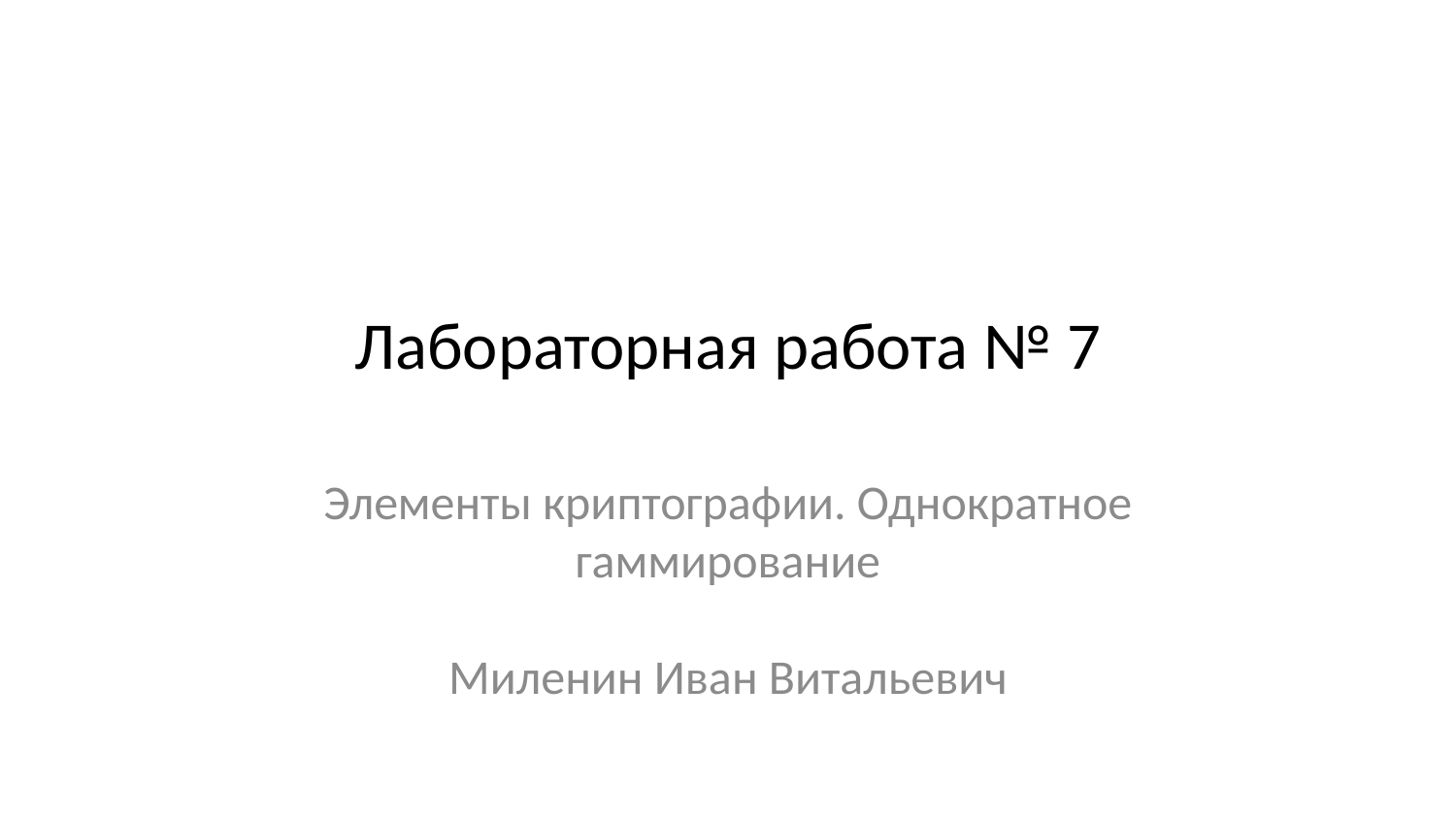

# Лабораторная работа № 7
Элементы криптографии. Однократное гаммирование
Миленин Иван Витальевич